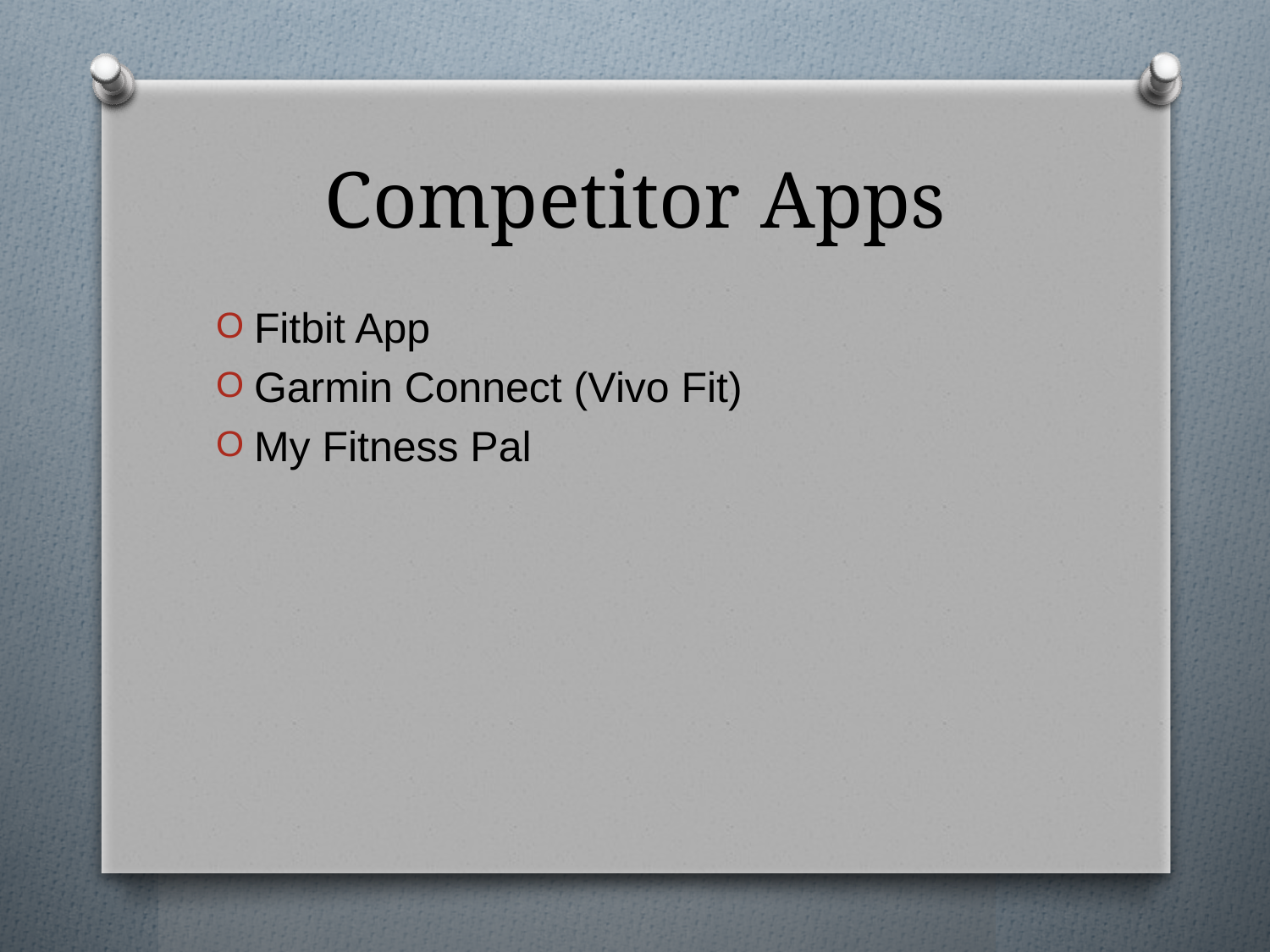

# Competitor Apps
Fitbit App
Garmin Connect (Vivo Fit)
My Fitness Pal